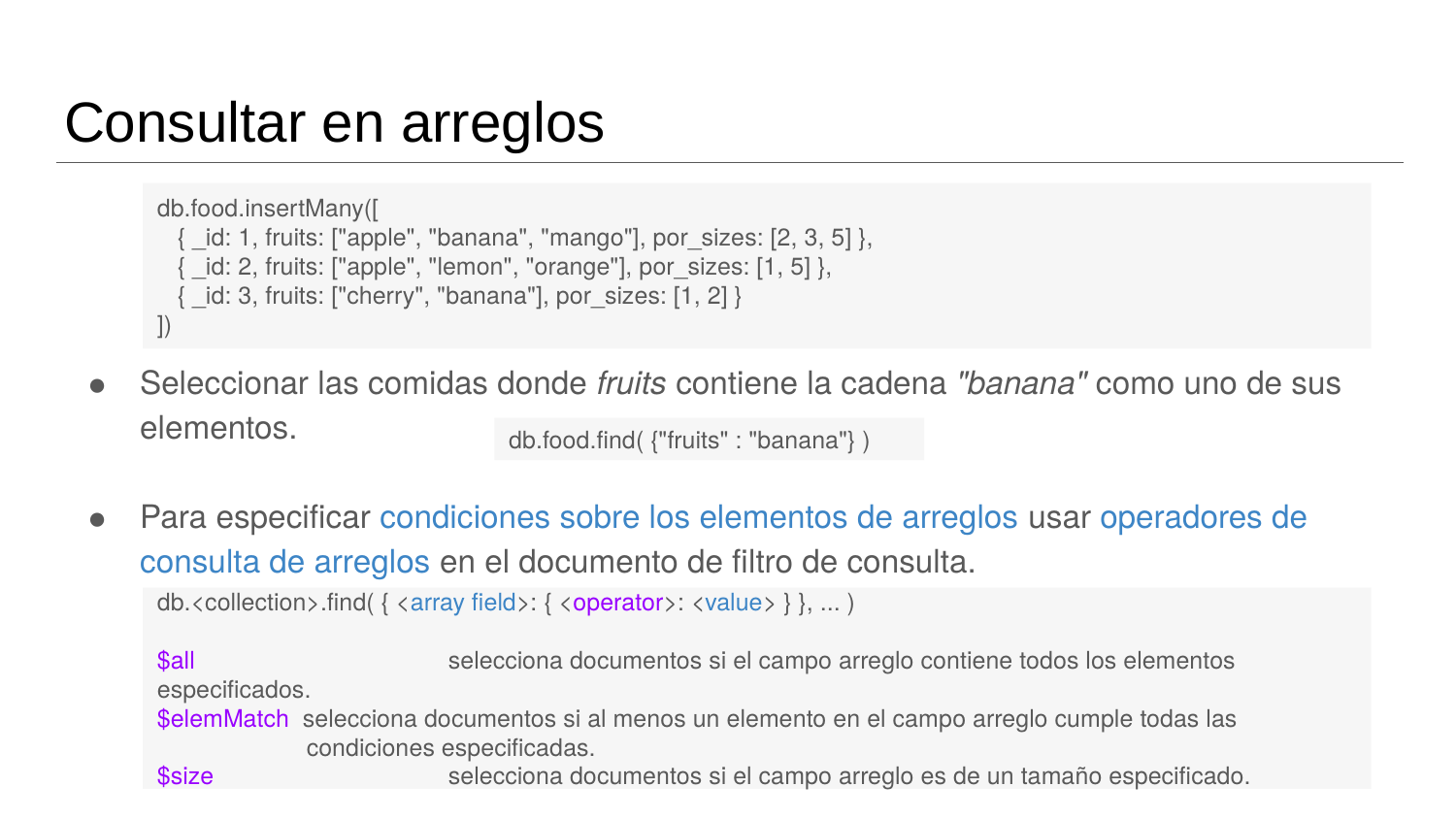

# Consultar en arreglos
db.food.insertMany([
   { _id: 1, fruits: ["apple", "banana", "mango"], por_sizes: [2, 3, 5] },
   { _id: 2, fruits: ["apple", "lemon", "orange"], por_sizes: [1, 5] },
   { _id: 3, fruits: ["cherry", "banana"], por_sizes: [1, 2] }
])
Seleccionar las comidas donde fruits contiene la cadena "banana" como uno de sus elementos.

db.food.find( {"fruits" : "banana"} )
Para especificar condiciones sobre los elementos de arreglos usar operadores de consulta de arreglos en el documento de filtro de consulta.

db.<collection>.find( { <array field>: { <operator>: <value> } }, ... )

$all		selecciona documentos si el campo arreglo contiene todos los elementos especificados.
$elemMatch	selecciona documentos si al menos un elemento en el campo arreglo cumple todas las
                      condiciones especificadas.
$size		selecciona documentos si el campo arreglo es de un tamaño especificado.